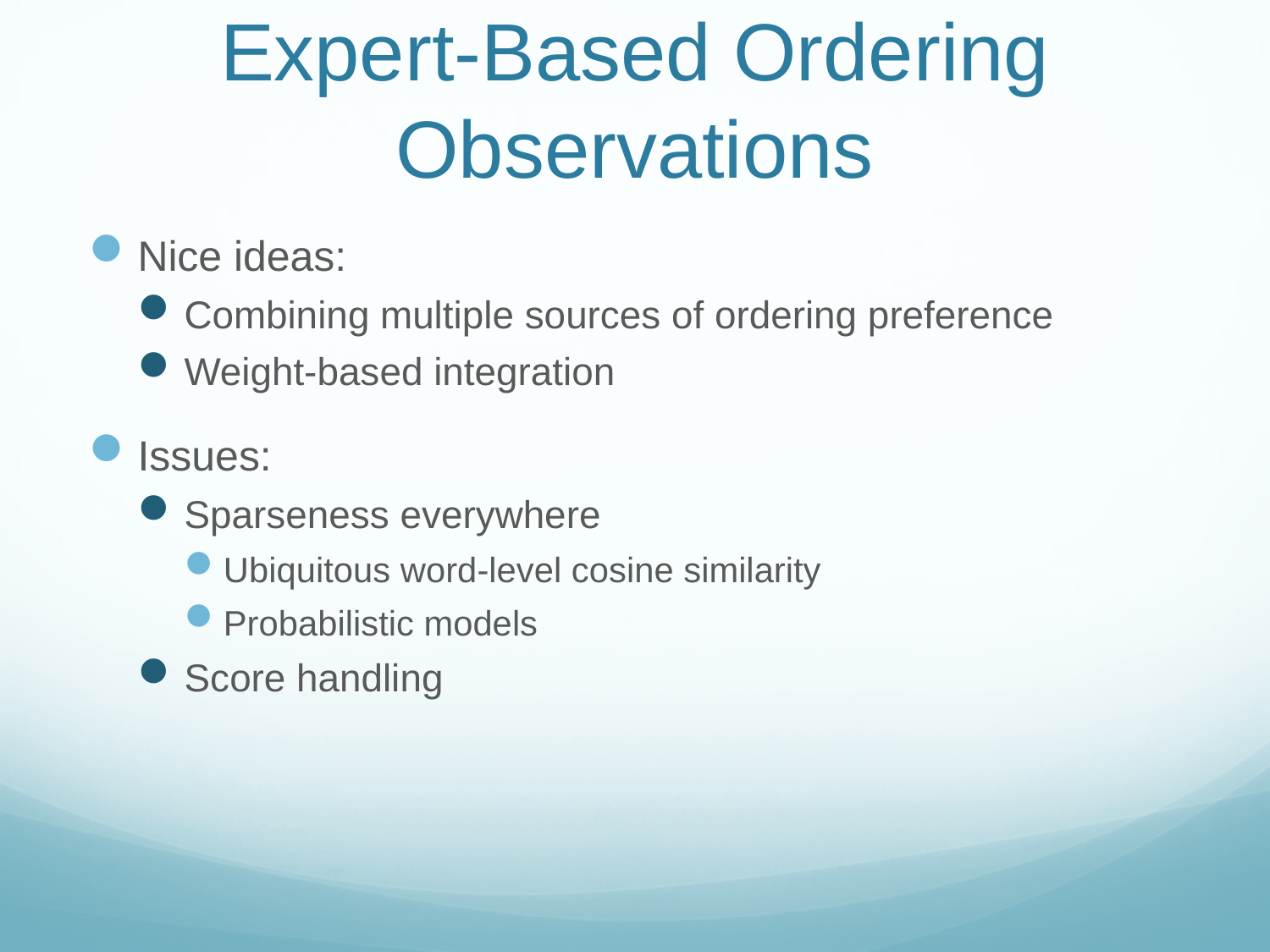

# Expert-Based Ordering Observations
Nice ideas:
Combining multiple sources of ordering preference
Weight-based integration
Issues:
Sparseness everywhere
Ubiquitous word-level cosine similarity
Probabilistic models
Score handling